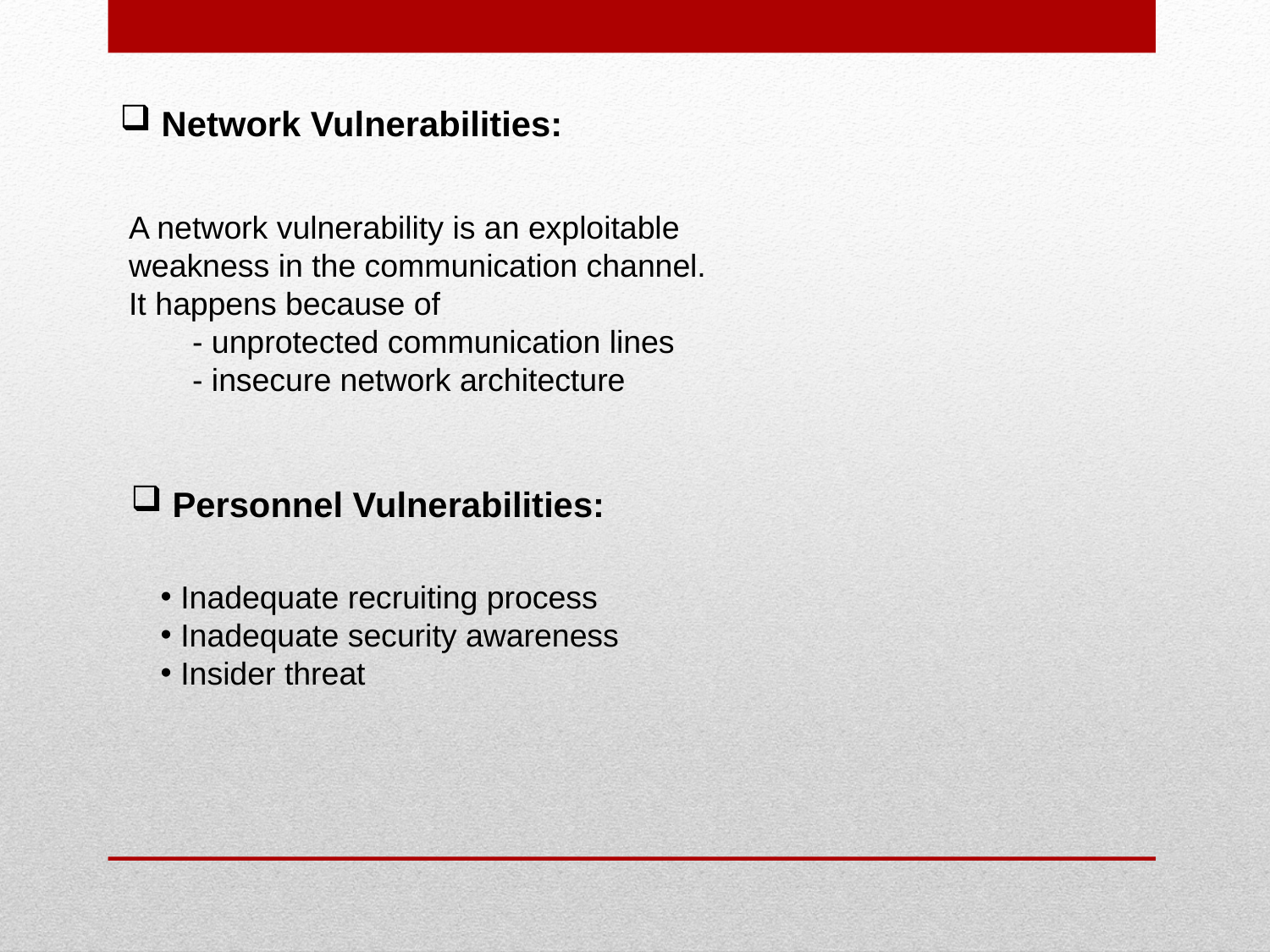

Network Vulnerabilities:

A network vulnerability is an exploitable weakness in the communication channel.
It happens because of
- unprotected communication lines
- insecure network architecture

 Personnel Vulnerabilities:
 Inadequate recruiting process
 Inadequate security awareness
 Insider threat